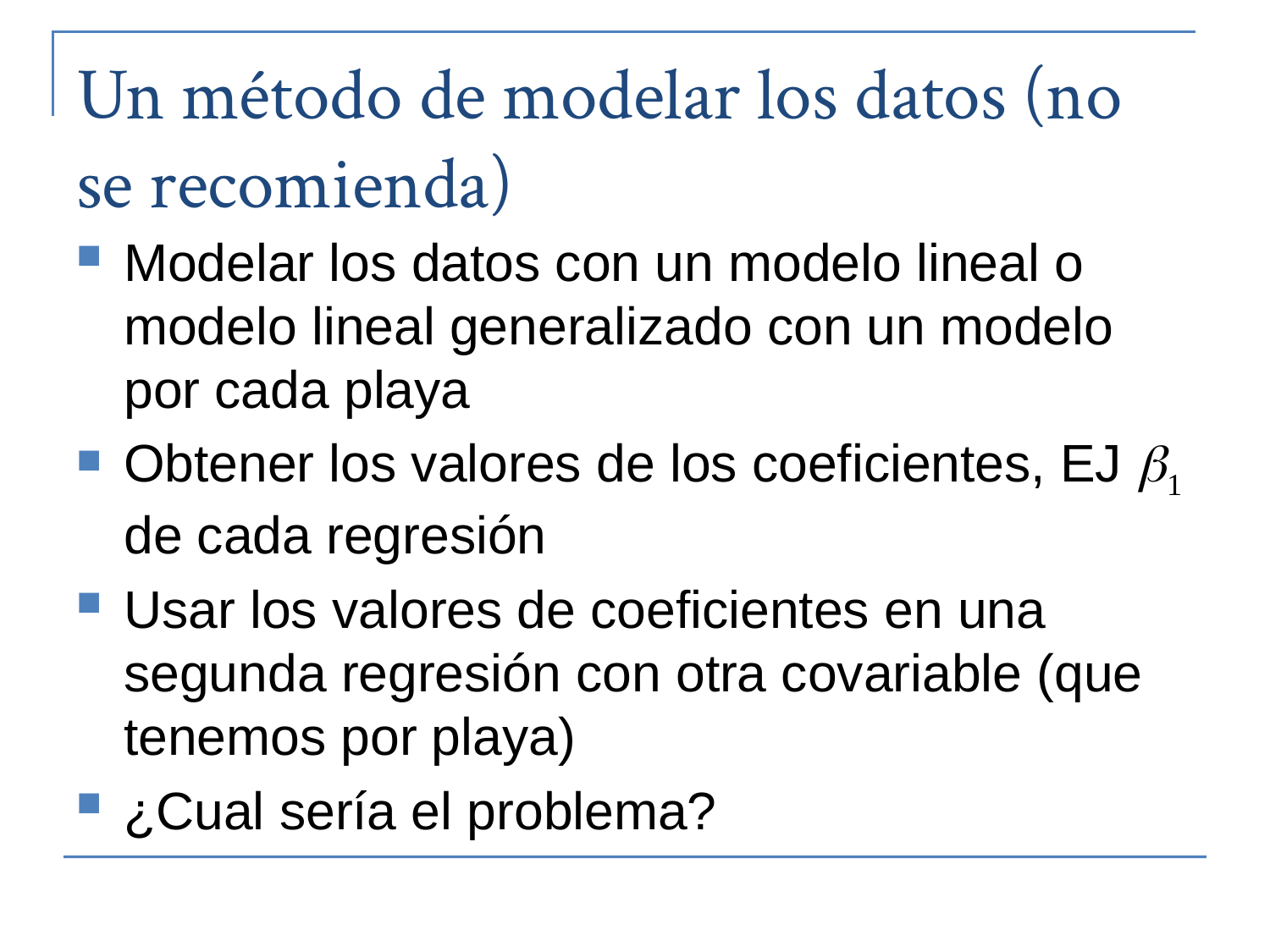

# Un método de modelar los datos (no se recomienda)
Modelar los datos con un modelo lineal o modelo lineal generalizado con un modelo por cada playa
Obtener los valores de los coeficientes, EJ β1 de cada regresión
Usar los valores de coeficientes en una segunda regresión con otra covariable (que tenemos por playa)
¿Cual sería el problema?